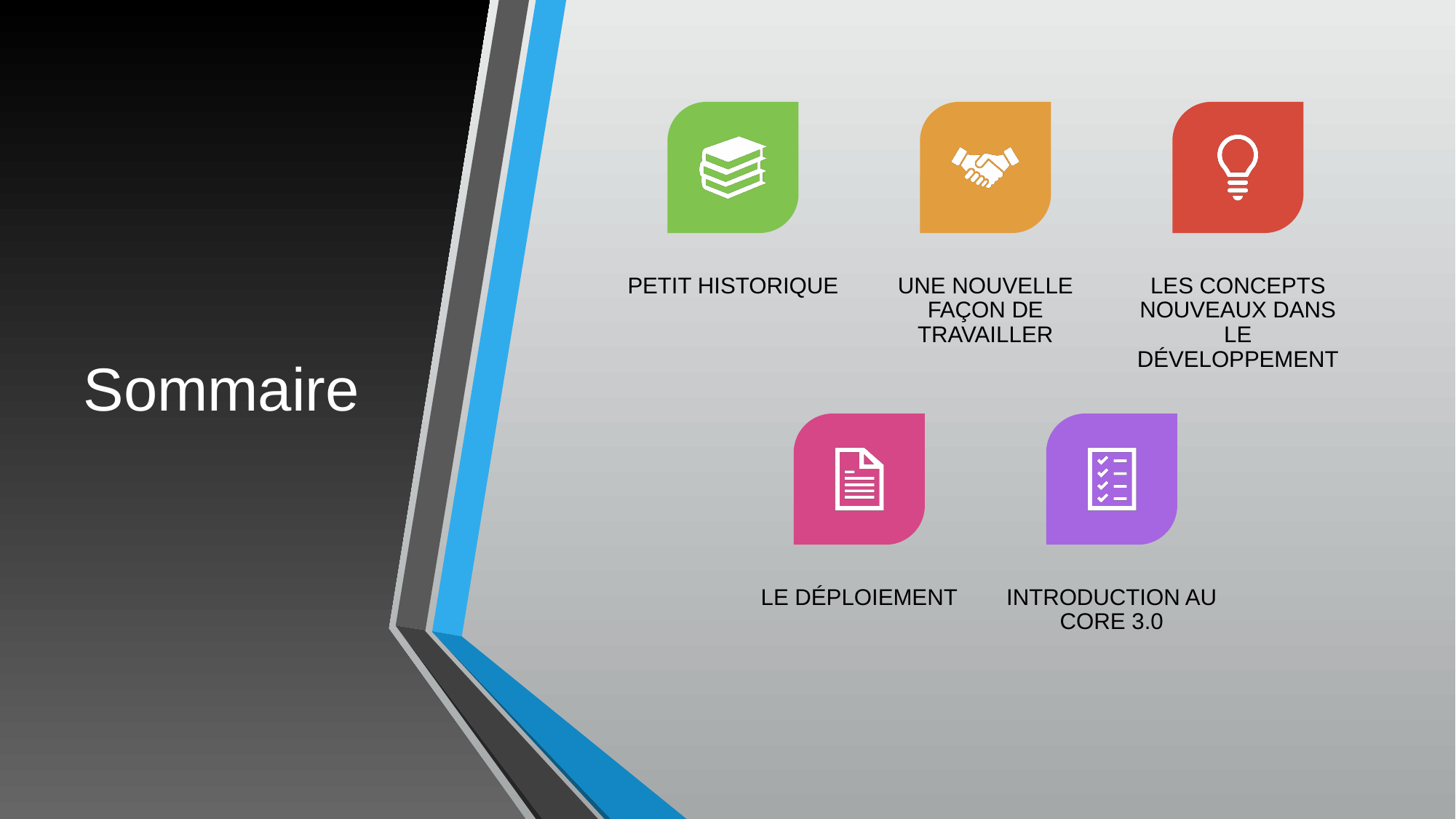

# Sommaire
Petit historique
Une nouvelle façon de travailler
Les concepts nouveaux dans le développement
Le déploiement
Introduction au core 3.0